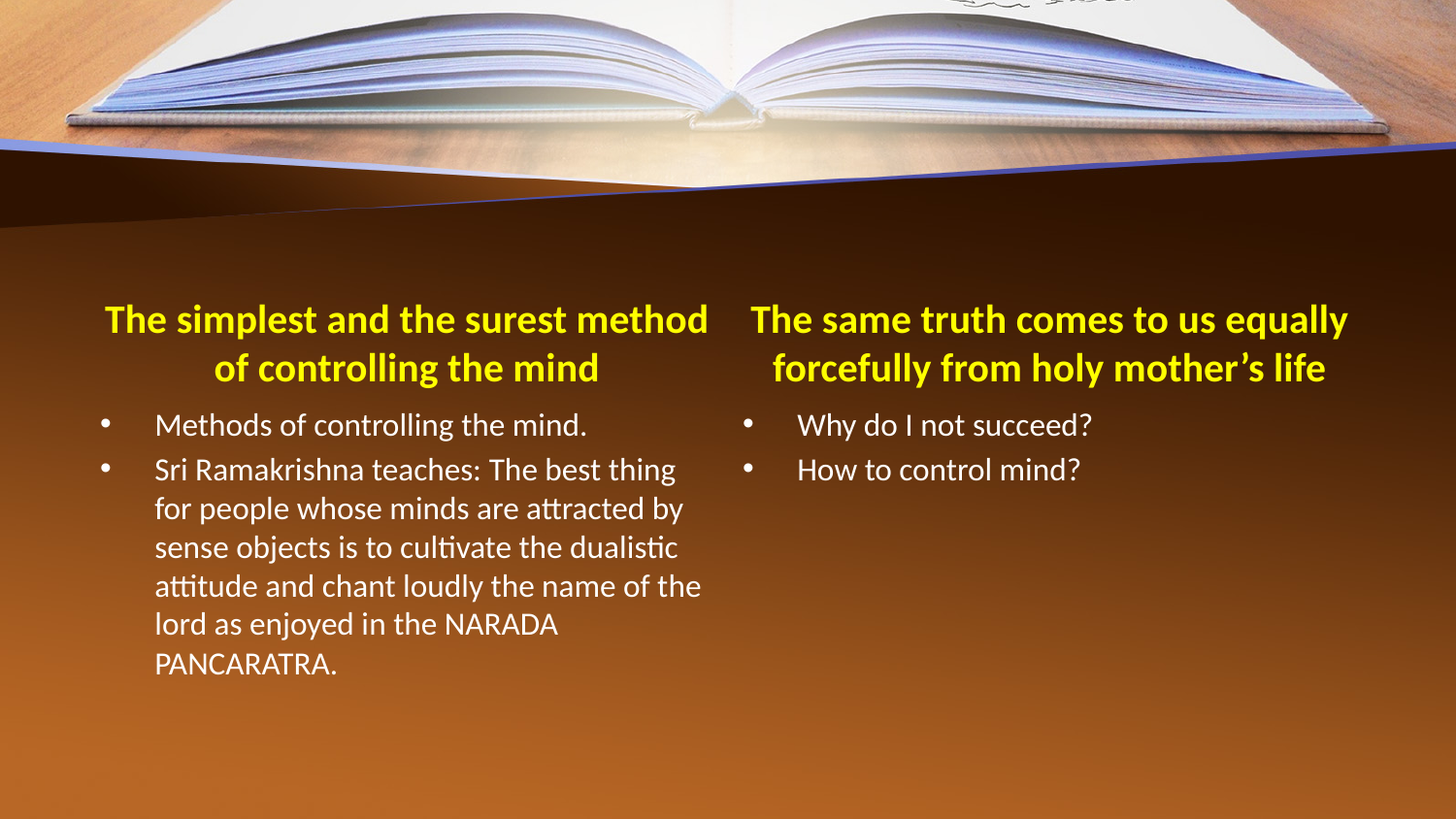

#
The simplest and the surest method of controlling the mind
The same truth comes to us equally forcefully from holy mother’s life
Methods of controlling the mind.
Sri Ramakrishna teaches: The best thing for people whose minds are attracted by sense objects is to cultivate the dualistic attitude and chant loudly the name of the lord as enjoyed in the NARADA PANCARATRA.

Why do I not succeed?
How to control mind?